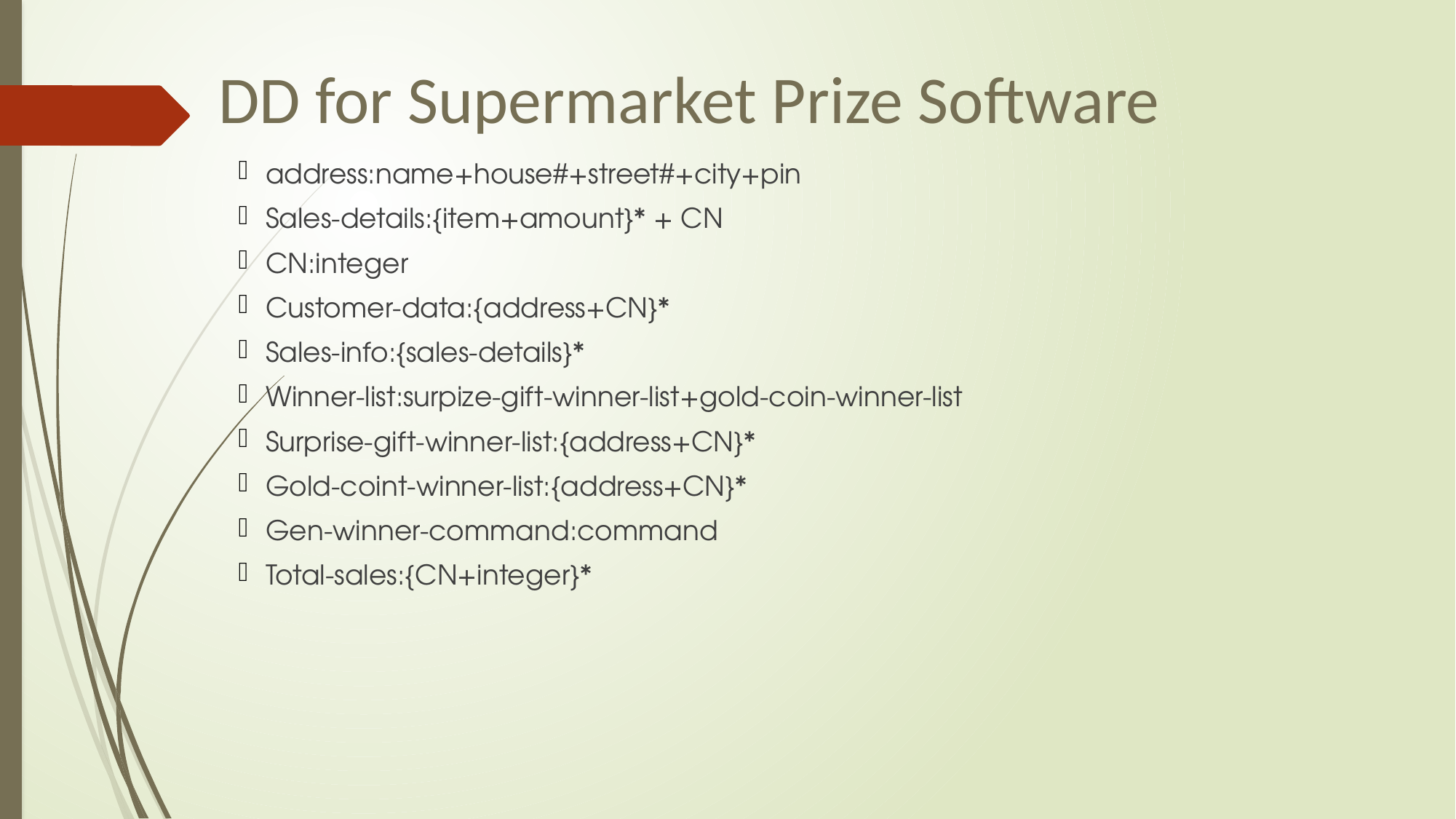

DD for Supermarket Prize Software
address:name+house#+street#+city+pin
Sales-details:{item+amount}* + CN
CN:integer
Customer-data:{address+CN}*
Sales-info:{sales-details}*
Winner-list:surpize-gift-winner-list+gold-coin-winner-list
Surprise-gift-winner-list:{address+CN}*
Gold-coint-winner-list:{address+CN}*
Gen-winner-command:command
Total-sales:{CN+integer}*